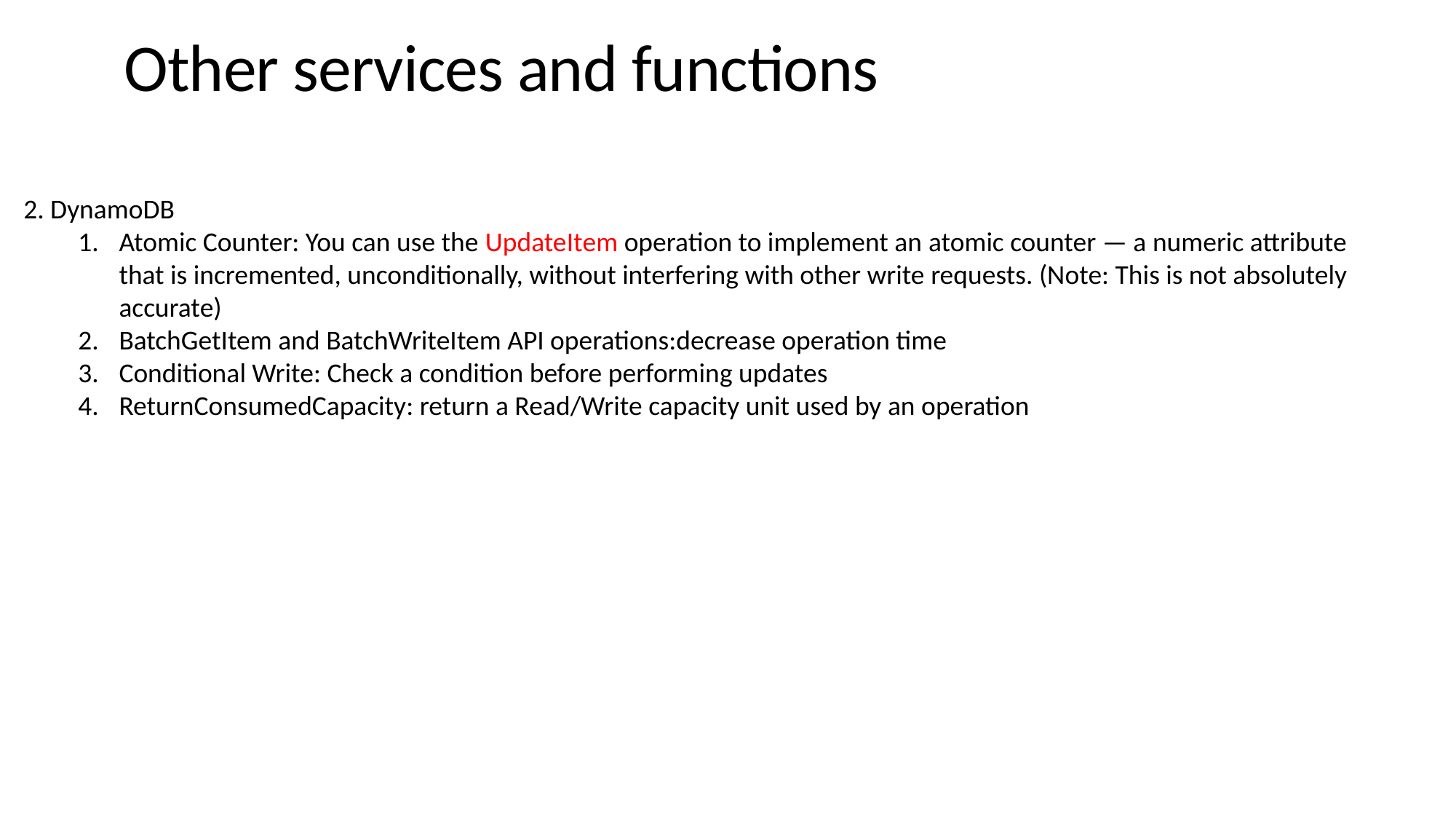

# Other services and functions
2. DynamoDB
Atomic Counter: You can use the UpdateItem operation to implement an atomic counter — a numeric attribute that is incremented, unconditionally, without interfering with other write requests. (Note: This is not absolutely accurate)
BatchGetItem and BatchWriteItem API operations:decrease operation time
Conditional Write: Check a condition before performing updates
ReturnConsumedCapacity: return a Read/Write capacity unit used by an operation